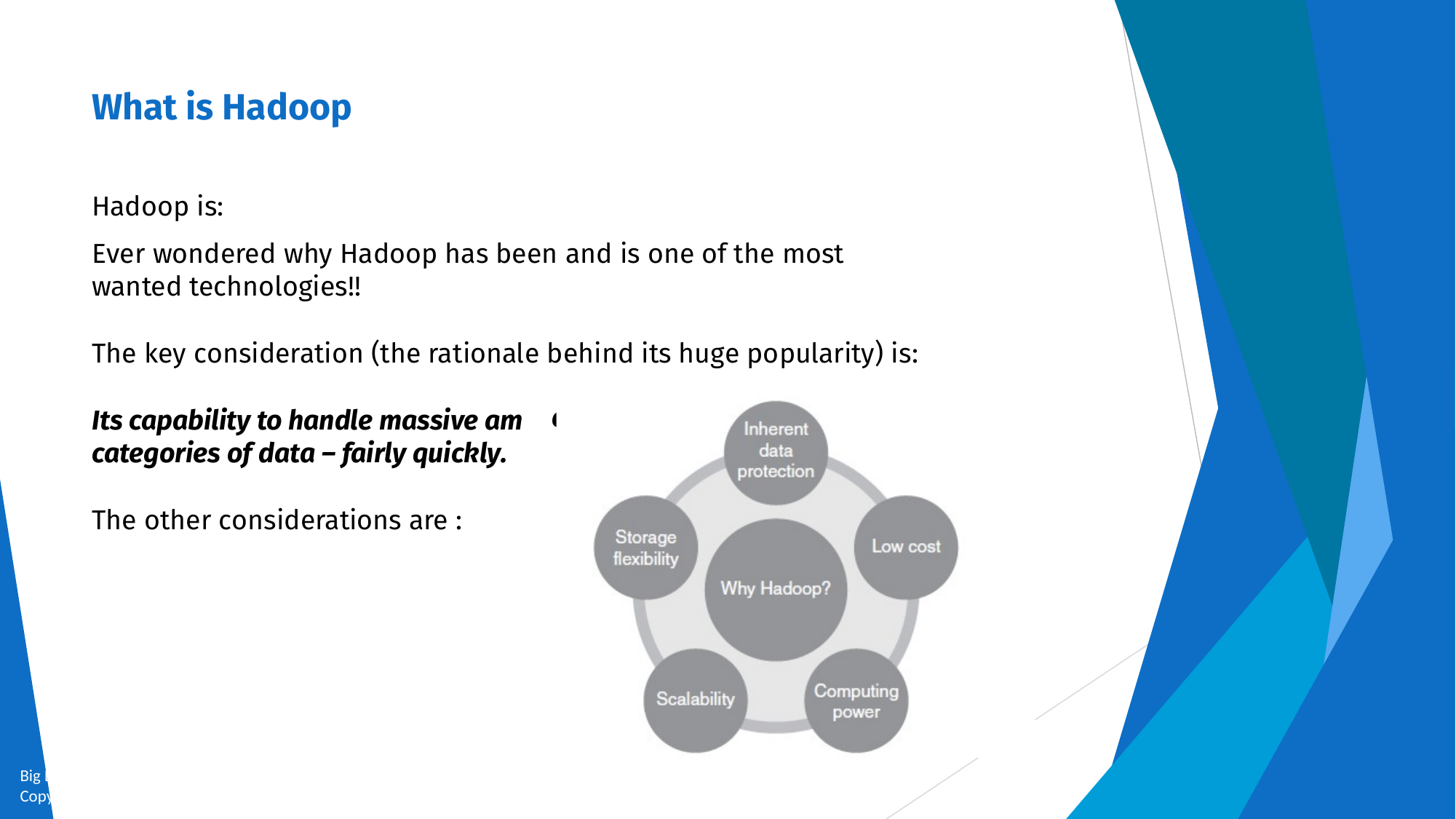

# What is Hadoop
Hadoop is:
Ever wondered why Hadoop has been and is one of the most wanted technologies!!

The key consideration (the rationale behind its huge popularity) is:

Its capability to handle massive am
categories of data – fairly quickly.

The other considerations are :
ounts of data, different

Big Data and Analytics by Seema Acharya and Subhashini Chellappan
Copyright 2015, WILEY INDIA PVT. LTD.